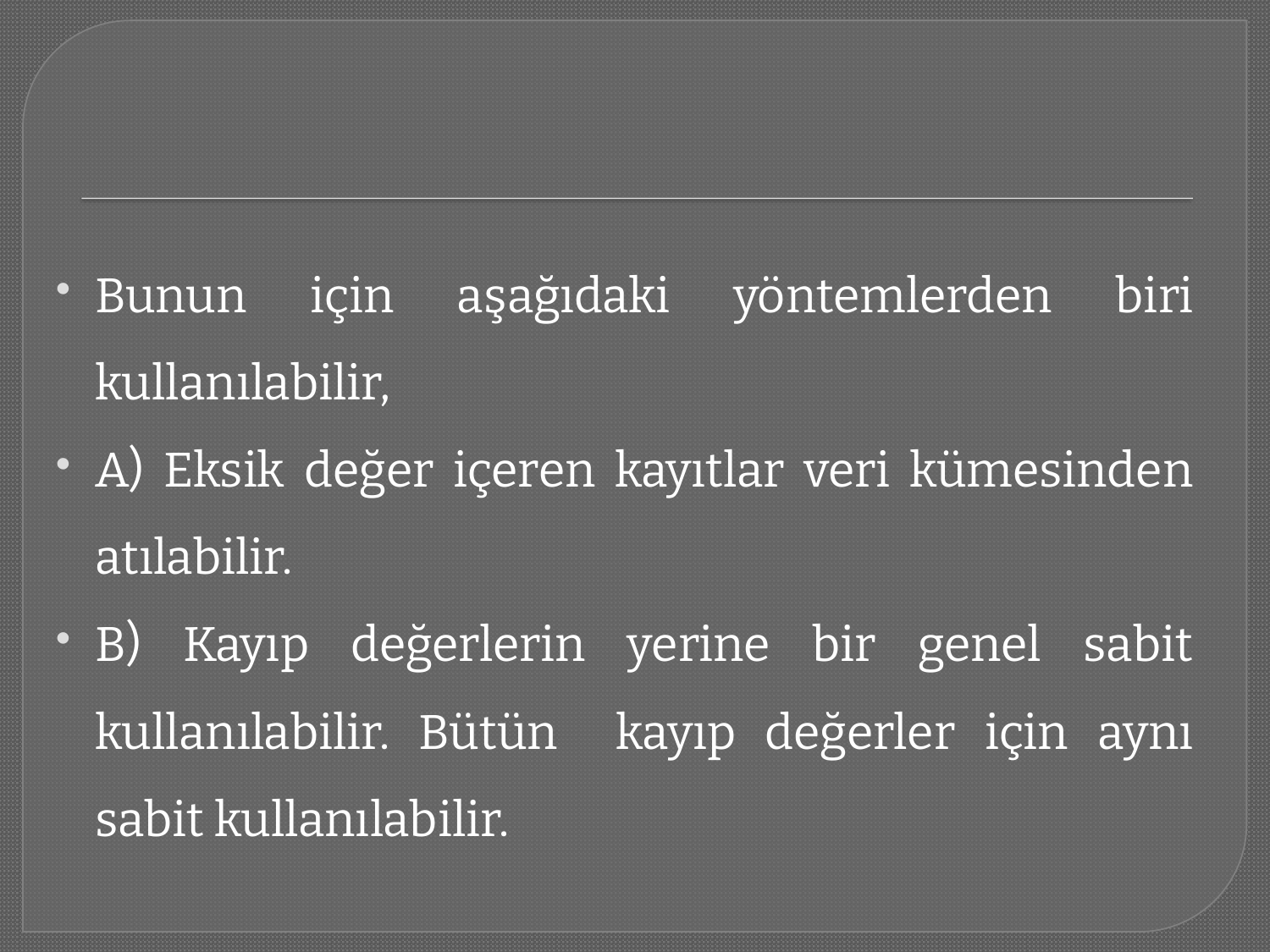

#
Bunun için aşağıdaki yöntemlerden biri kullanılabilir,
A) Eksik değer içeren kayıtlar veri kümesinden atılabilir.
B) Kayıp değerlerin yerine bir genel sabit kullanılabilir. Bütün  kayıp değerler için aynı sabit kullanılabilir.